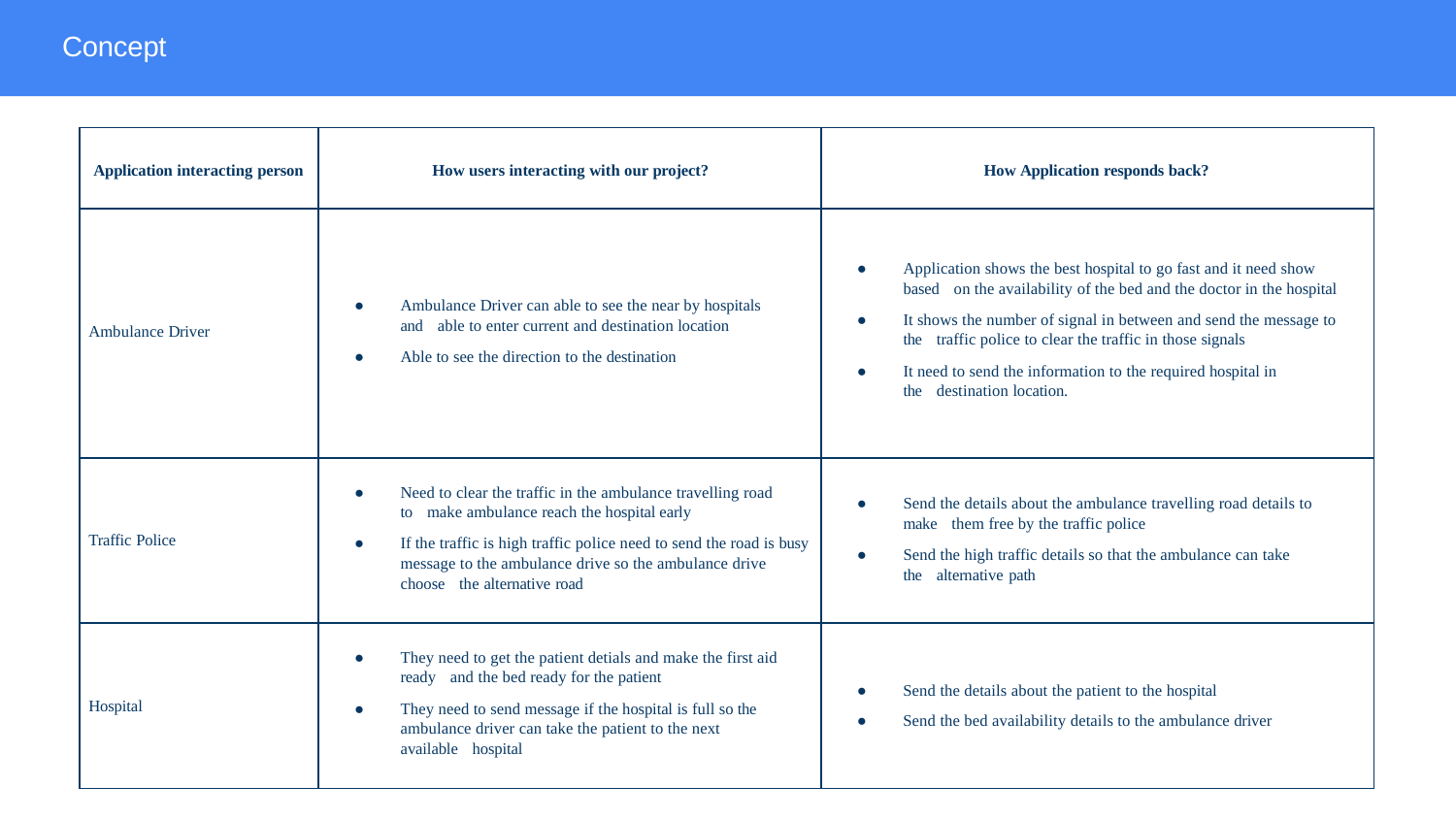

Concept
| Application interacting person | How users interacting with our project? | How Application responds back? |
| --- | --- | --- |
| Ambulance Driver | Ambulance Driver can able to see the near by hospitals and able to enter current and destination location Able to see the direction to the destination | Application shows the best hospital to go fast and it need show based on the availability of the bed and the doctor in the hospital It shows the number of signal in between and send the message to the traffic police to clear the traffic in those signals It need to send the information to the required hospital in the destination location. |
| Traffic Police | Need to clear the traffic in the ambulance travelling road to make ambulance reach the hospital early If the traffic is high traffic police need to send the road is busy message to the ambulance drive so the ambulance drive choose the alternative road | Send the details about the ambulance travelling road details to make them free by the traffic police Send the high traffic details so that the ambulance can take the alternative path |
| Hospital | They need to get the patient detials and make the first aid ready and the bed ready for the patient They need to send message if the hospital is full so the ambulance driver can take the patient to the next available hospital | Send the details about the patient to the hospital Send the bed availability details to the ambulance driver |